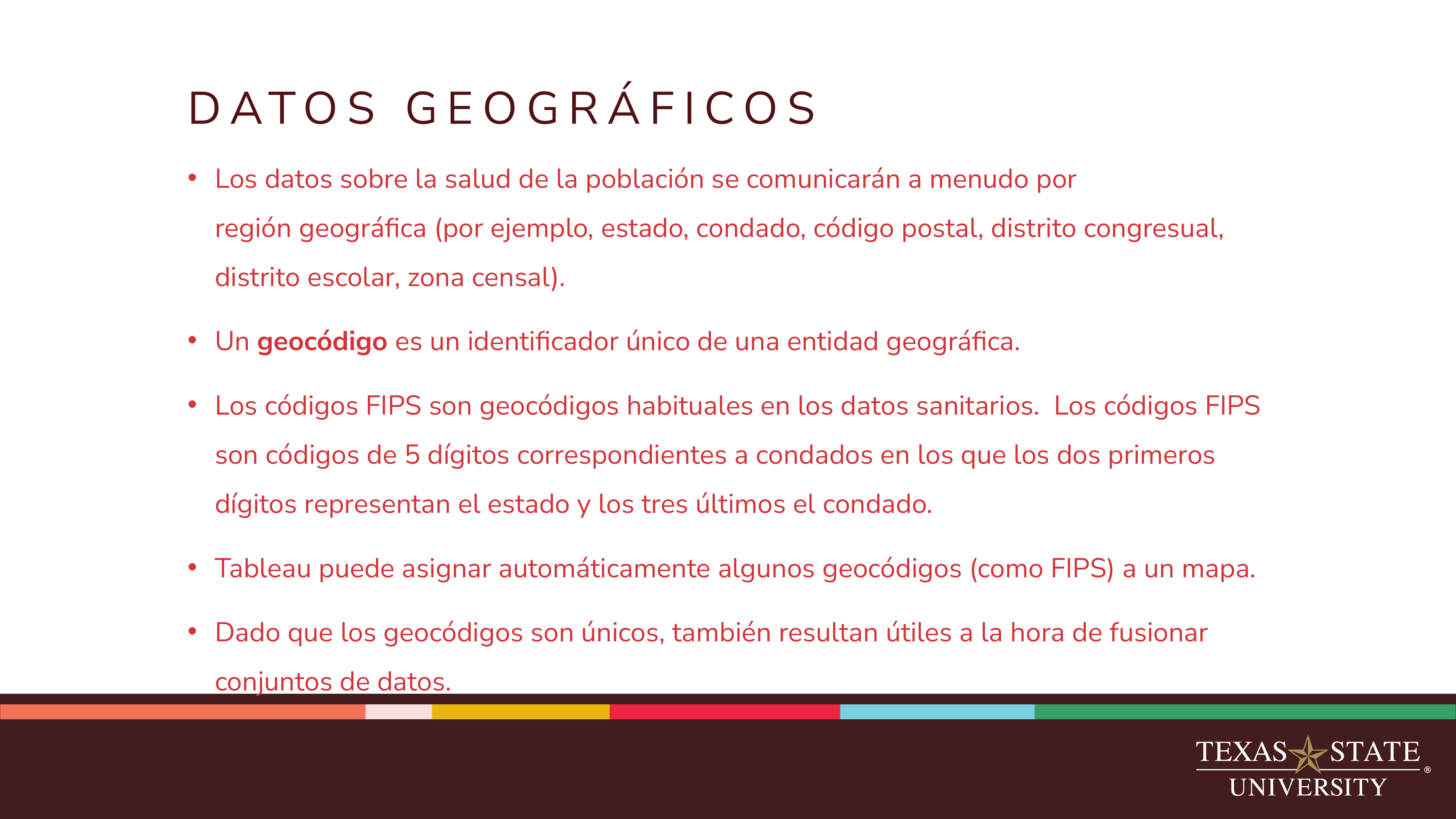

# DATOS GEOGRÁFICOS
Los datos sobre la salud de la población se comunicarán a menudo por región geográfica (por ejemplo, estado, condado, código postal, distrito congresual, distrito escolar, zona censal).
Un geocódigo es un identificador único de una entidad geográfica.
Los códigos FIPS son geocódigos habituales en los datos sanitarios.  Los códigos FIPS son códigos de 5 dígitos correspondientes a condados en los que los dos primeros dígitos representan el estado y los tres últimos el condado.
Tableau puede asignar automáticamente algunos geocódigos (como FIPS) a un mapa.
Dado que los geocódigos son únicos, también resultan útiles a la hora de fusionar conjuntos de datos.